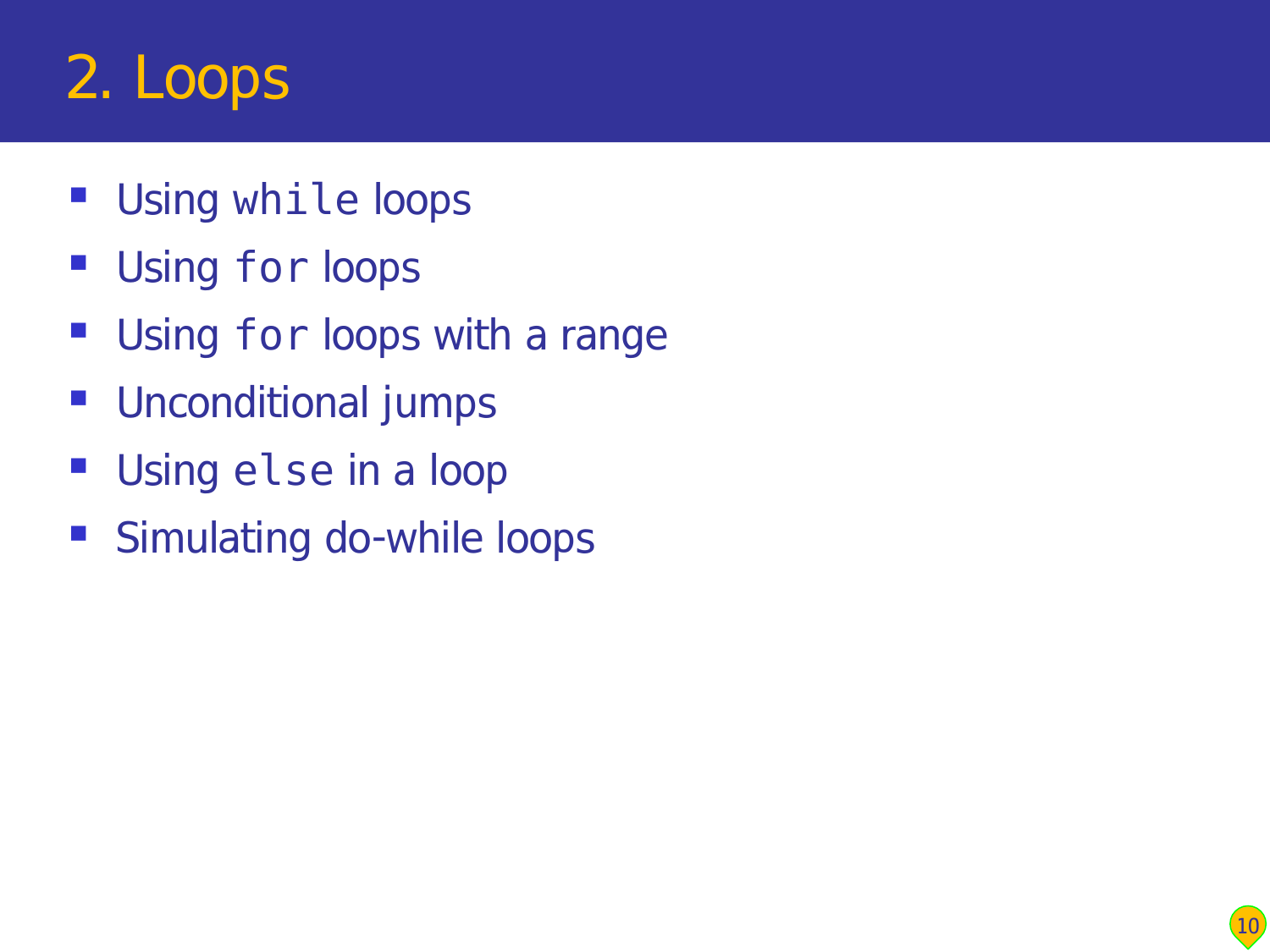

# 2. Loops
Using while loops
Using for loops
Using for loops with a range
Unconditional jumps
Using else in a loop
Simulating do-while loops
10